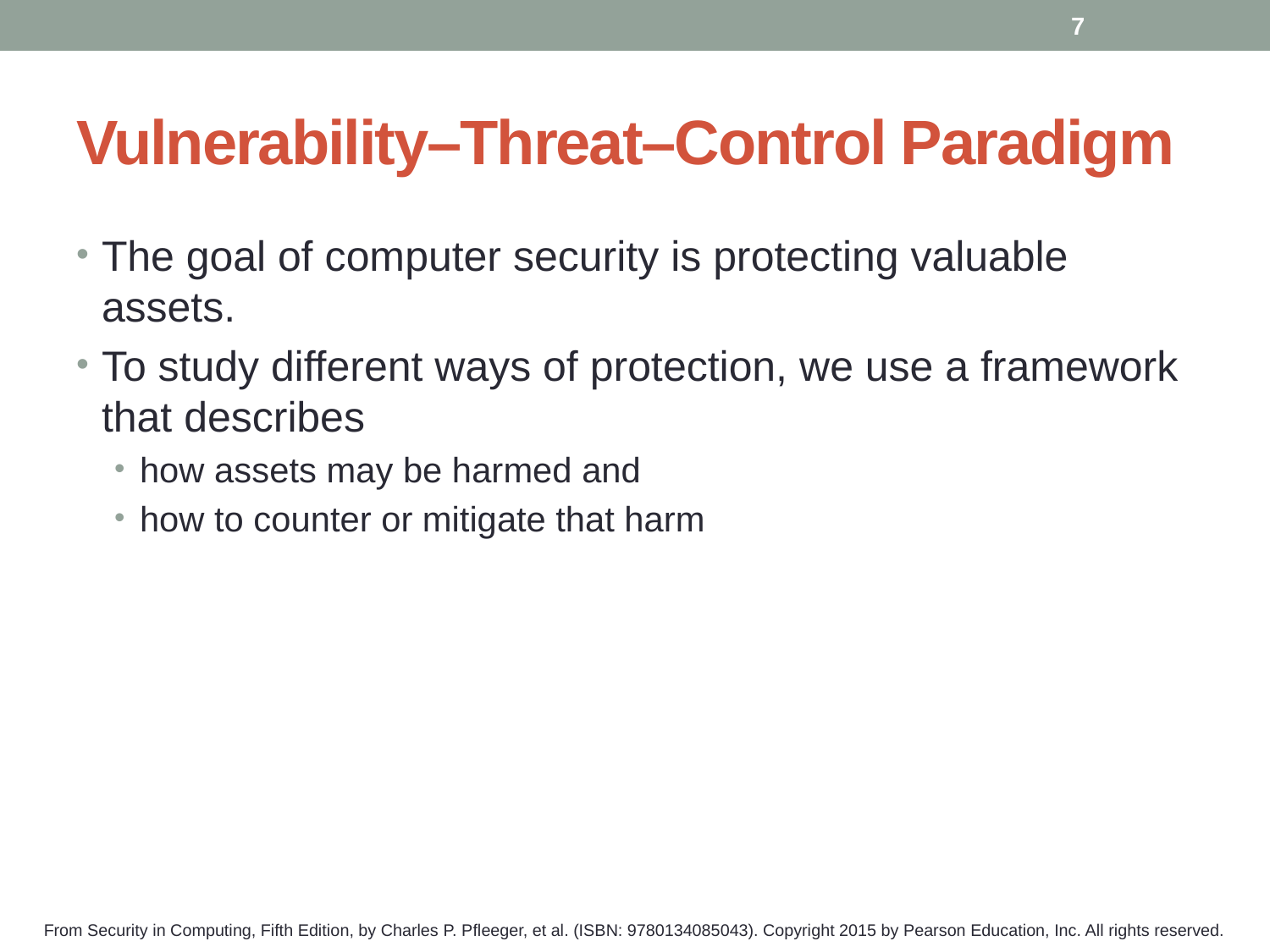

7
# Vulnerability–Threat–Control Paradigm
The goal of computer security is protecting valuable assets.
To study different ways of protection, we use a framework that describes
how assets may be harmed and
how to counter or mitigate that harm
From Security in Computing, Fifth Edition, by Charles P. Pfleeger, et al. (ISBN: 9780134085043). Copyright 2015 by Pearson Education, Inc. All rights reserved.